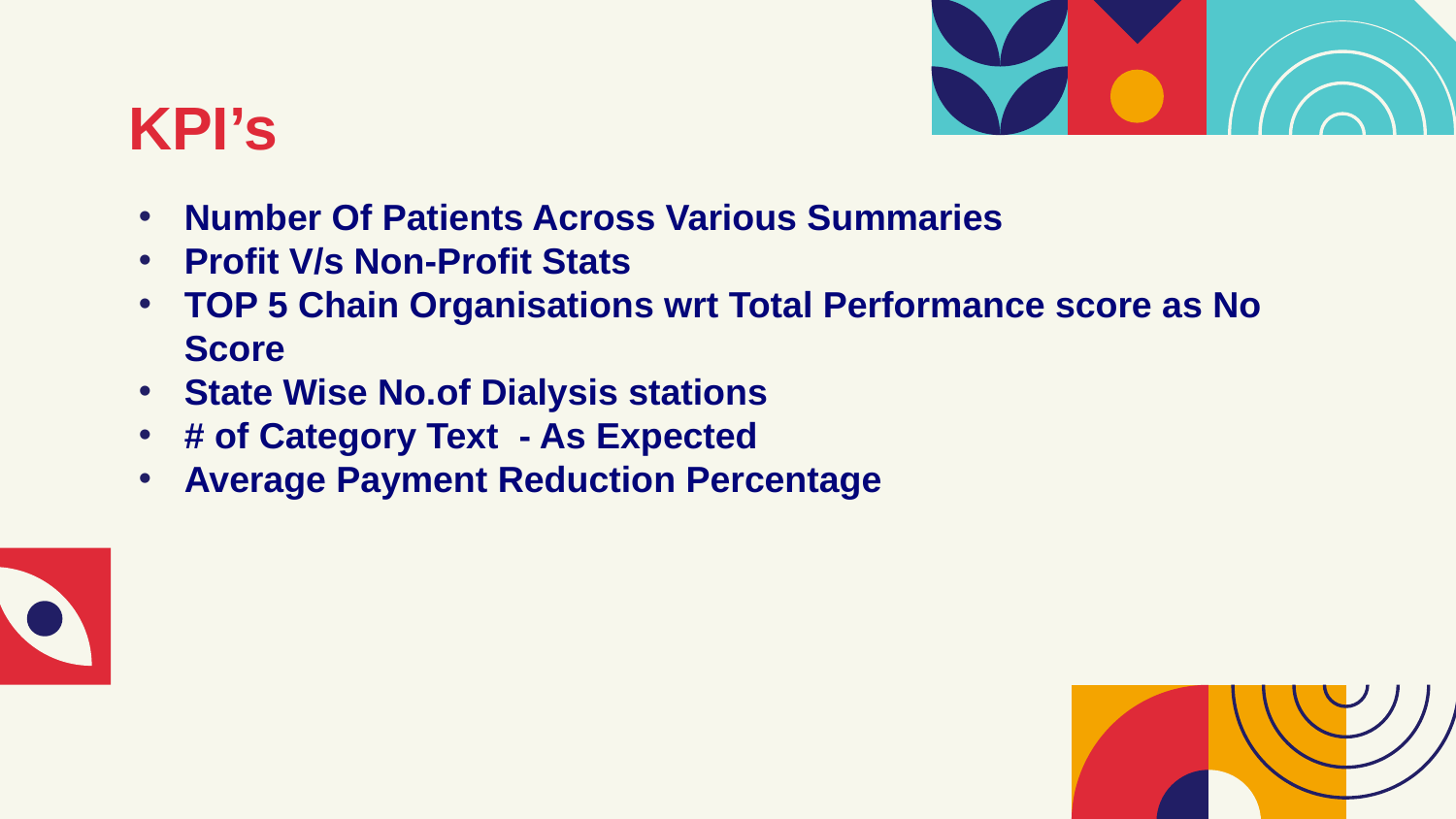

# KPI’s
Number Of Patients Across Various Summaries
Profit V/s Non-Profit Stats
TOP 5 Chain Organisations wrt Total Performance score as No Score
State Wise No.of Dialysis stations
# of Category Text  - As Expected
Average Payment Reduction Percentage